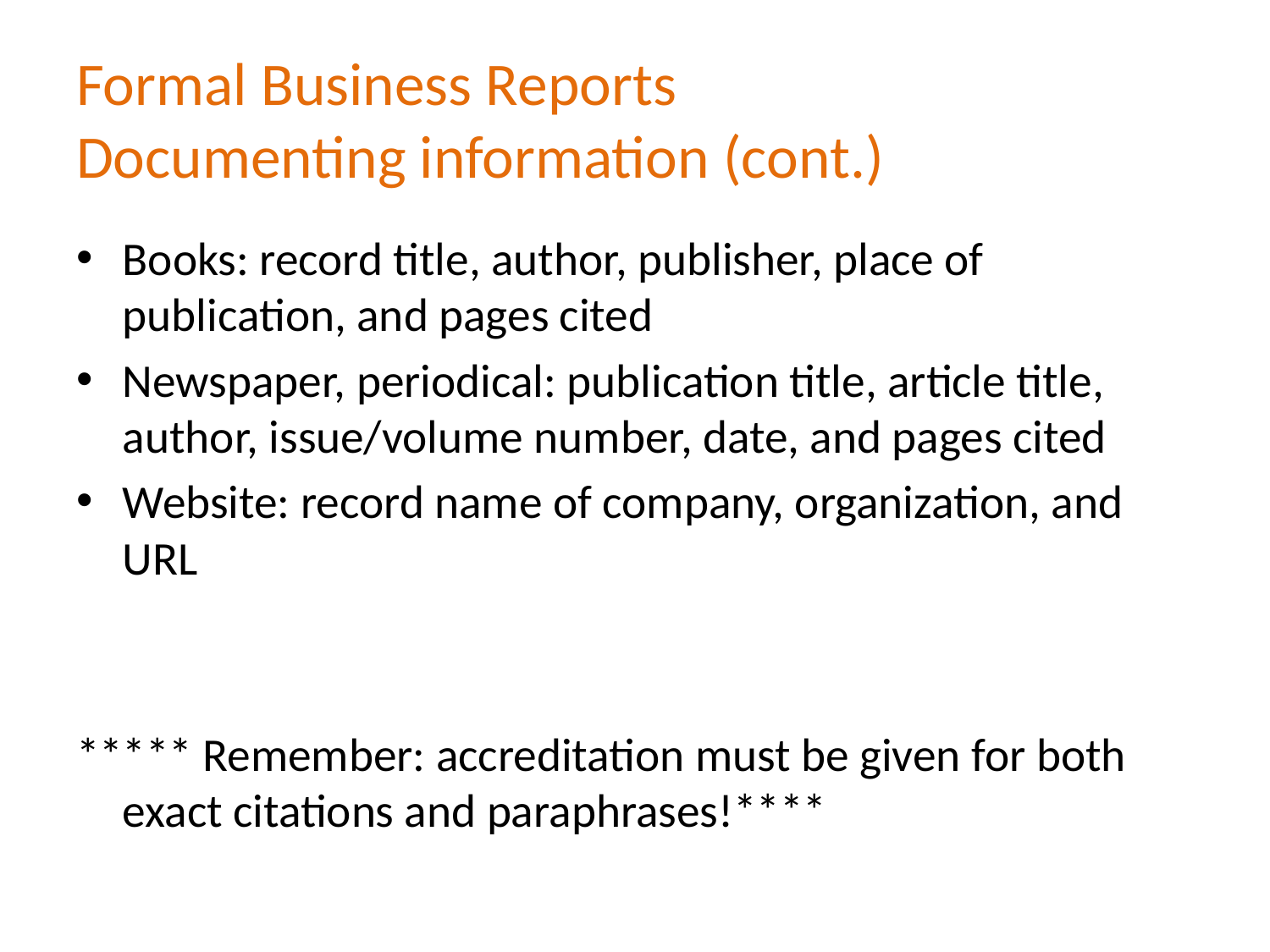

# Formal Business Reports Documenting information (cont.)
Books: record title, author, publisher, place of publication, and pages cited
Newspaper, periodical: publication title, article title, author, issue/volume number, date, and pages cited
Website: record name of company, organization, and URL

***** Remember: accreditation must be given for both exact citations and paraphrases!****